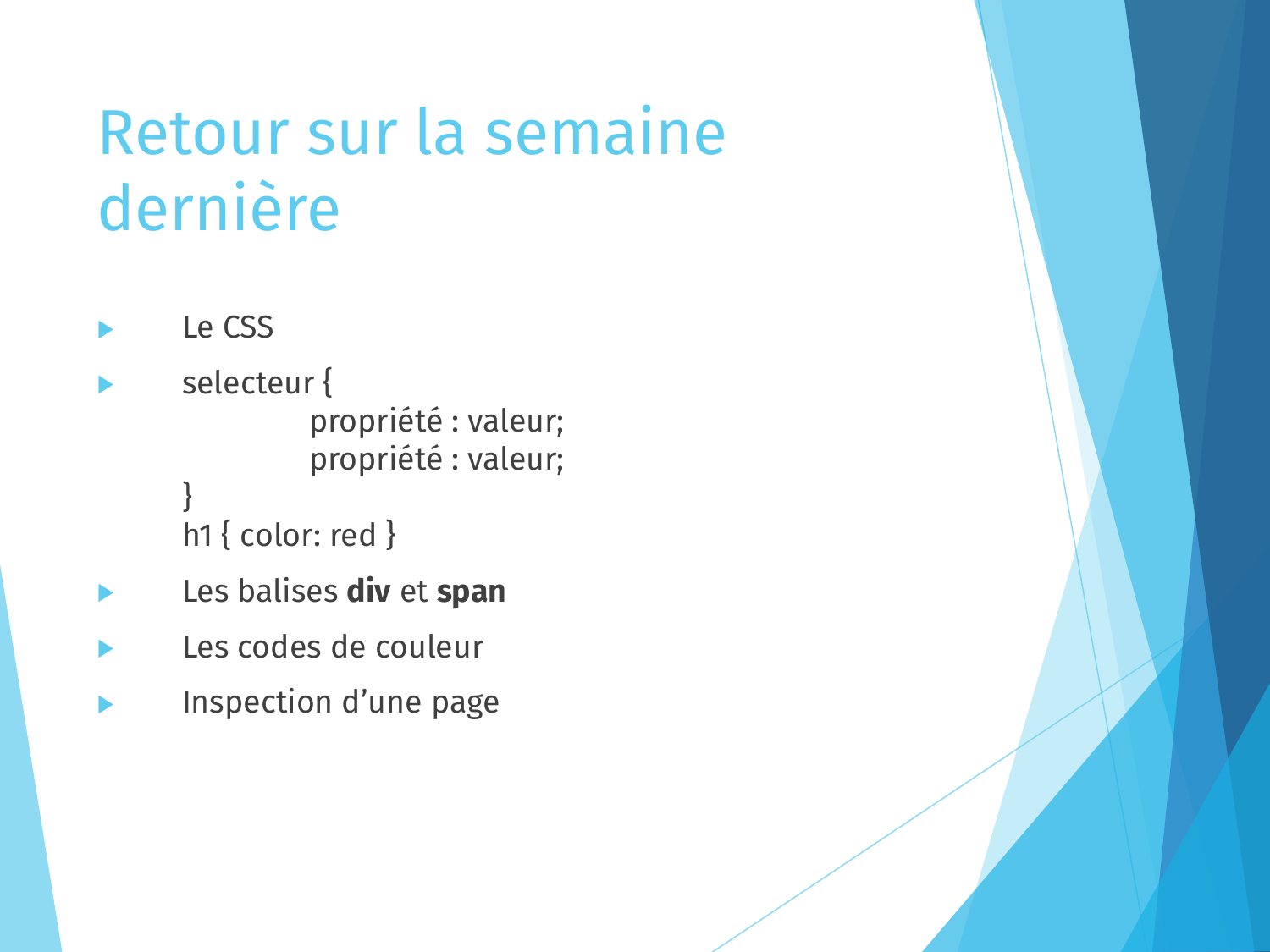

# Retour sur la semaine dernière
Le CSS
selecteur {
	propriété : valeur;
	propriété : valeur;
} 
h1 { color: red }
Les balises div et span
Les codes de couleur
Inspection d’une page